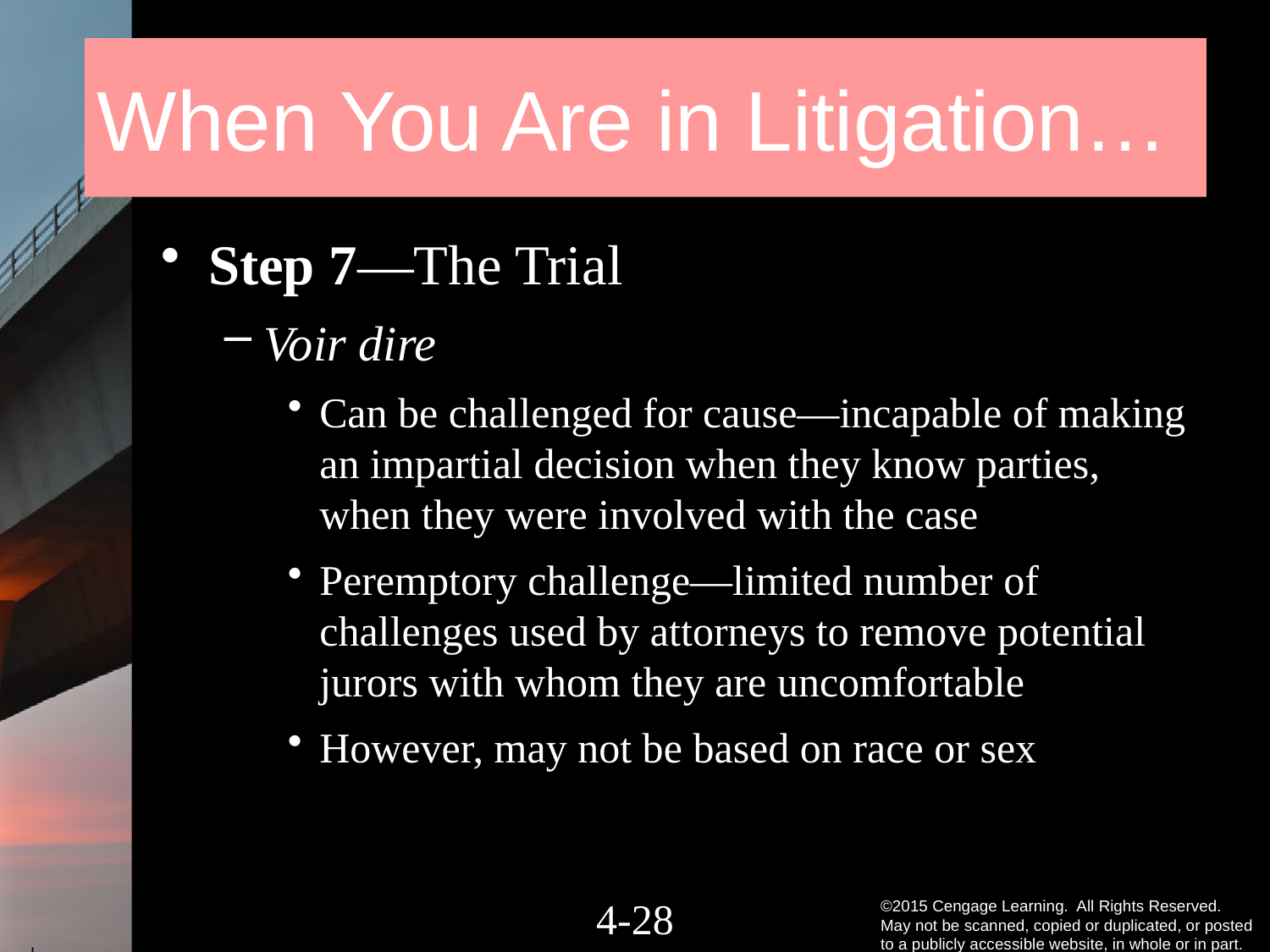

# When You Are in Litigation…
Step 7—The Trial
Voir dire
Can be challenged for cause—incapable of making an impartial decision when they know parties, when they were involved with the case
Peremptory challenge—limited number of challenges used by attorneys to remove potential jurors with whom they are uncomfortable
However, may not be based on race or sex
4-28